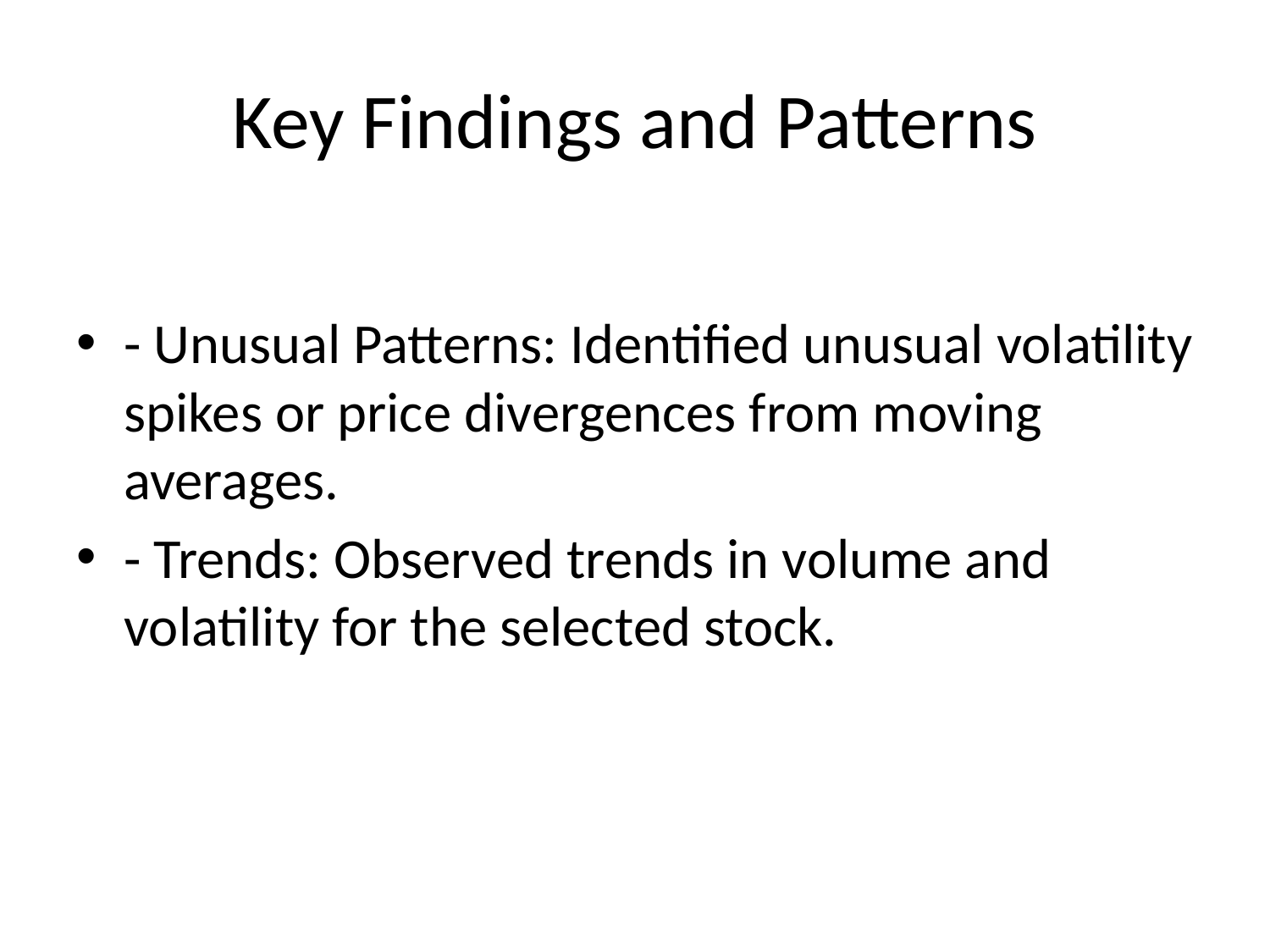

# Key Findings and Patterns

- Unusual Patterns: Identified unusual volatility spikes or price divergences from moving averages.
- Trends: Observed trends in volume and volatility for the selected stock.